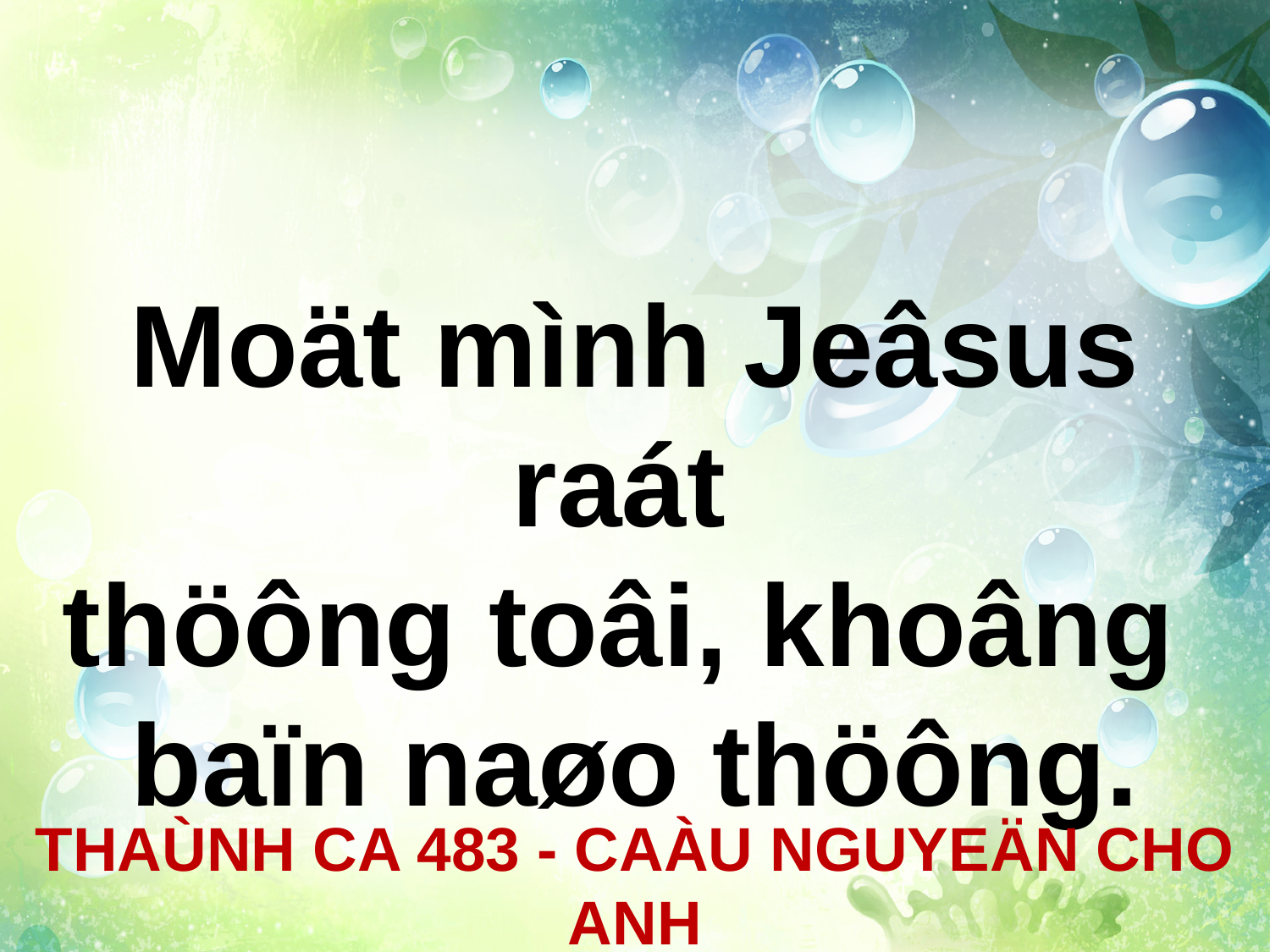

Moät mình Jeâsus raát
thöông toâi, khoâng
baïn naøo thöông.
THAÙNH CA 483 - CAÀU NGUYEÄN CHO ANH